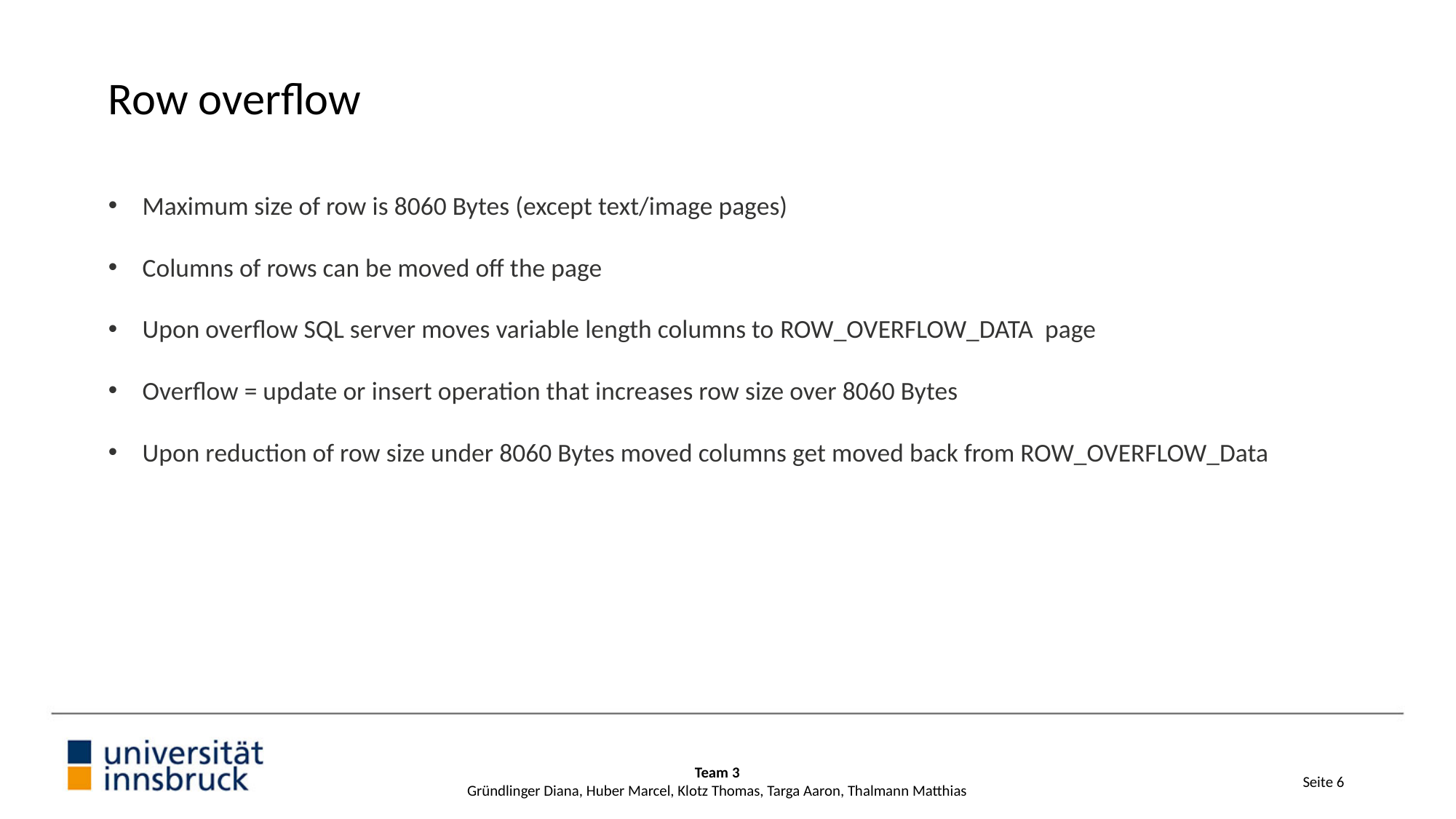

# Row overflow
Maximum size of row is 8060 Bytes (except text/image pages)
Columns of rows can be moved off the page
Upon overflow SQL server moves variable length columns to ROW_OVERFLOW_DATA  page
Overflow = update or insert operation that increases row size over 8060 Bytes
Upon reduction of row size under 8060 Bytes moved columns get moved back from ROW_OVERFLOW_Data

Team 3
Gründlinger Diana, Huber Marcel, Klotz Thomas, Targa Aaron, Thalmann Matthias
Seite 6